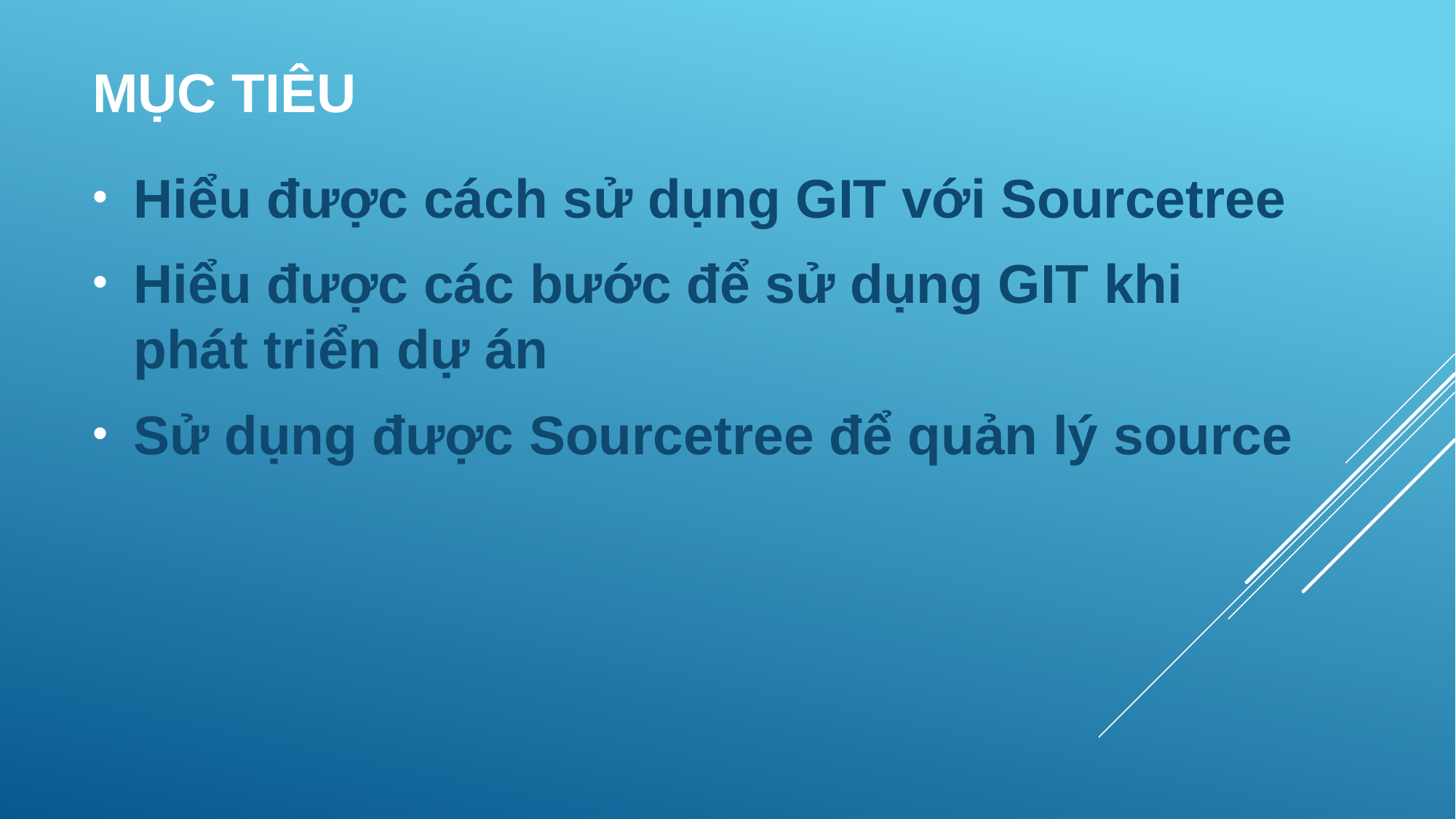

# MỤC TIÊU
Hiểu được cách sử dụng GIT với Sourcetree
Hiểu được các bước để sử dụng GIT khi phát triển dự án
Sử dụng được Sourcetree để quản lý source